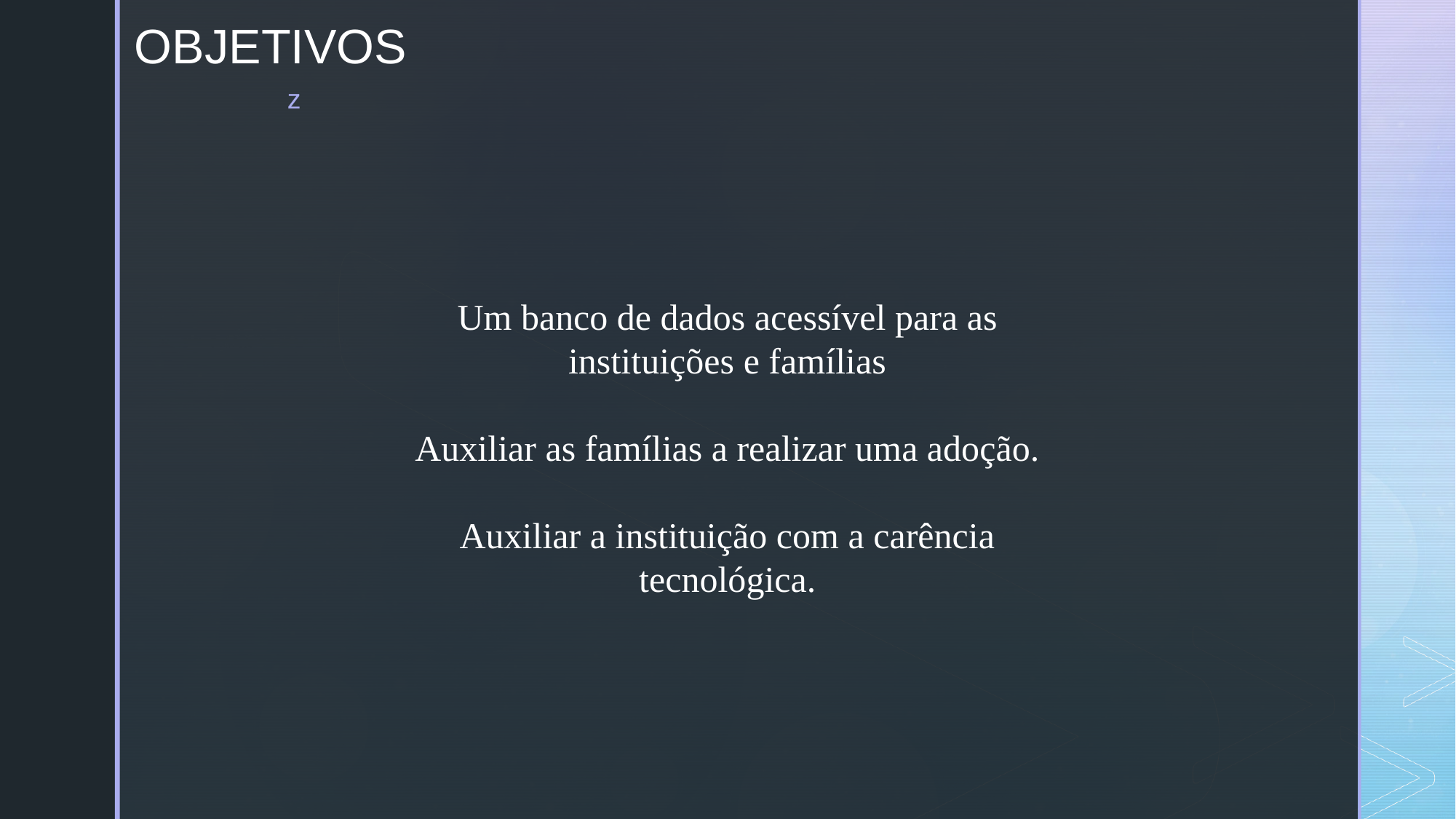

# OBJETIVOS
Um banco de dados acessível para as instituições e famílias

Auxiliar as famílias a realizar uma adoção.

Auxiliar a instituição com a carência tecnológica.